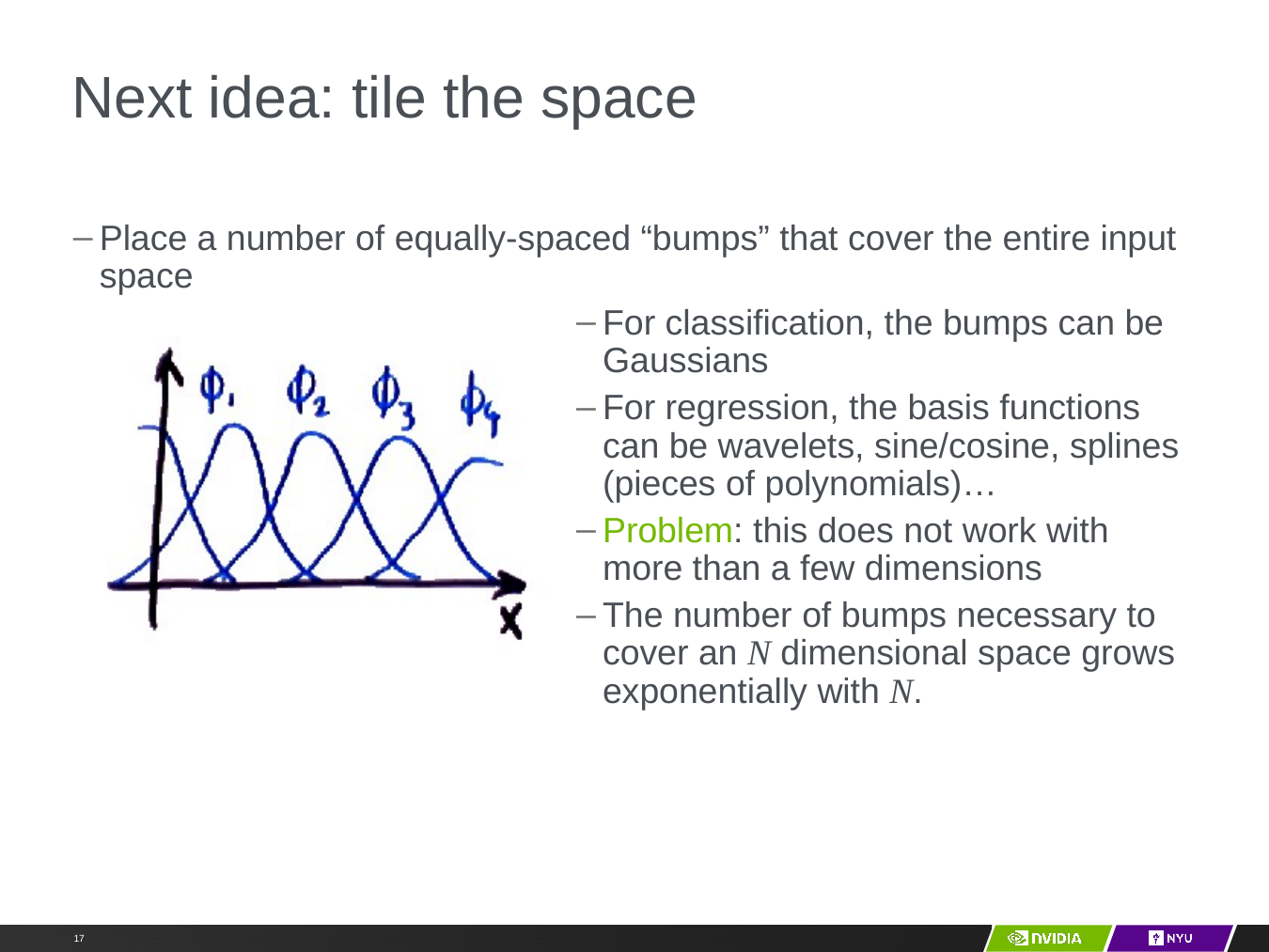

# Next idea: tile the space
Place a number of equally-spaced “bumps” that cover the entire input space
For classification, the bumps can be Gaussians
For regression, the basis functions can be wavelets, sine/cosine, splines (pieces of polynomials)…
Problem: this does not work with more than a few dimensions
The number of bumps necessary to cover an N dimensional space grows exponentially with N.